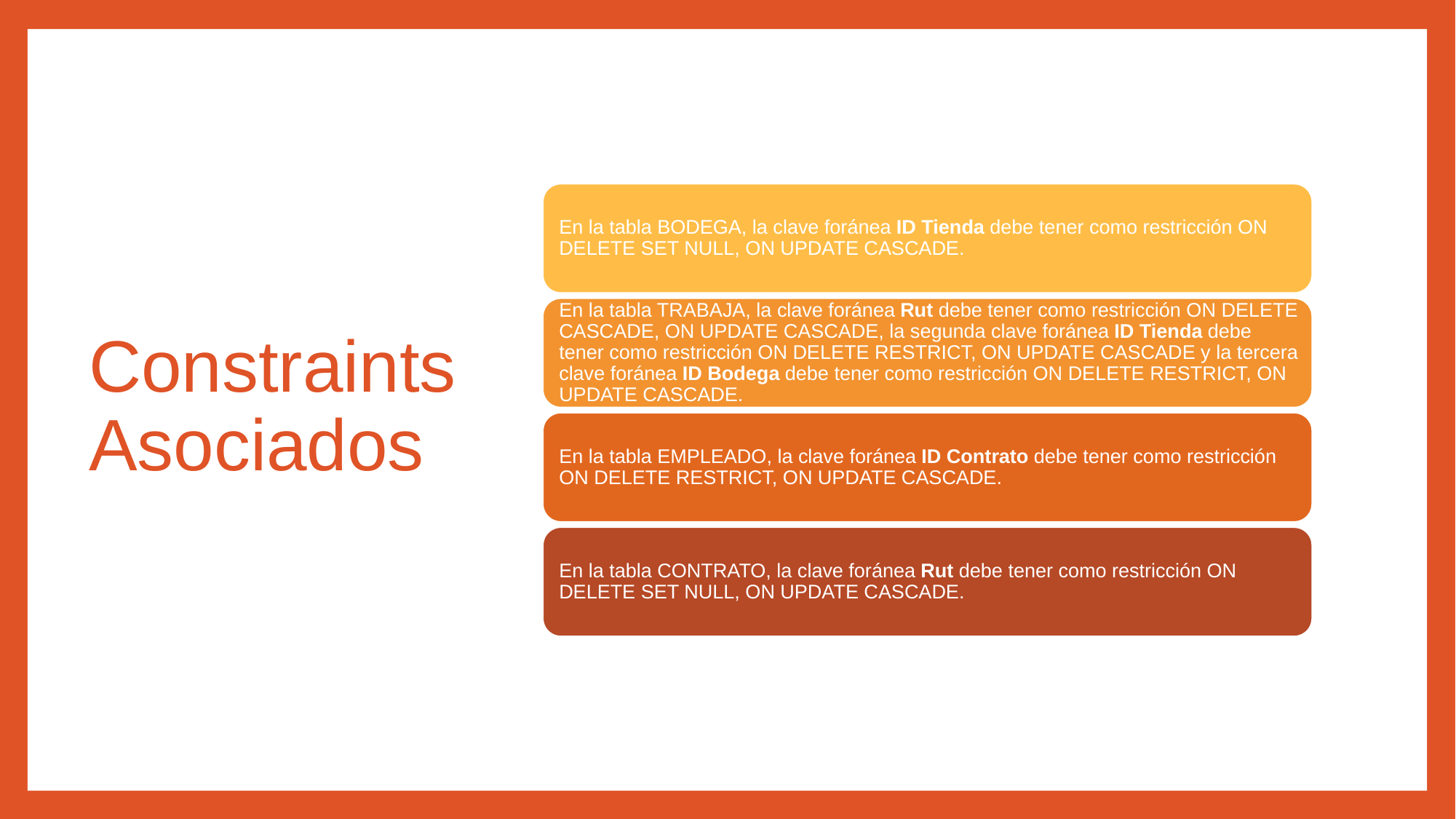

# Constraints Asociados
En la tabla BODEGA, la clave foránea ID Tienda debe tener como restricción ON DELETE SET NULL, ON UPDATE CASCADE.
En la tabla TRABAJA, la clave foránea Rut debe tener como restricción ON DELETE CASCADE, ON UPDATE CASCADE, la segunda clave foránea ID Tienda debe tener como restricción ON DELETE RESTRICT, ON UPDATE CASCADE y la tercera clave foránea ID Bodega debe tener como restricción ON DELETE RESTRICT, ON UPDATE CASCADE.
En la tabla EMPLEADO, la clave foránea ID Contrato debe tener como restricción ON DELETE RESTRICT, ON UPDATE CASCADE.
En la tabla CONTRATO, la clave foránea Rut debe tener como restricción ON DELETE SET NULL, ON UPDATE CASCADE.